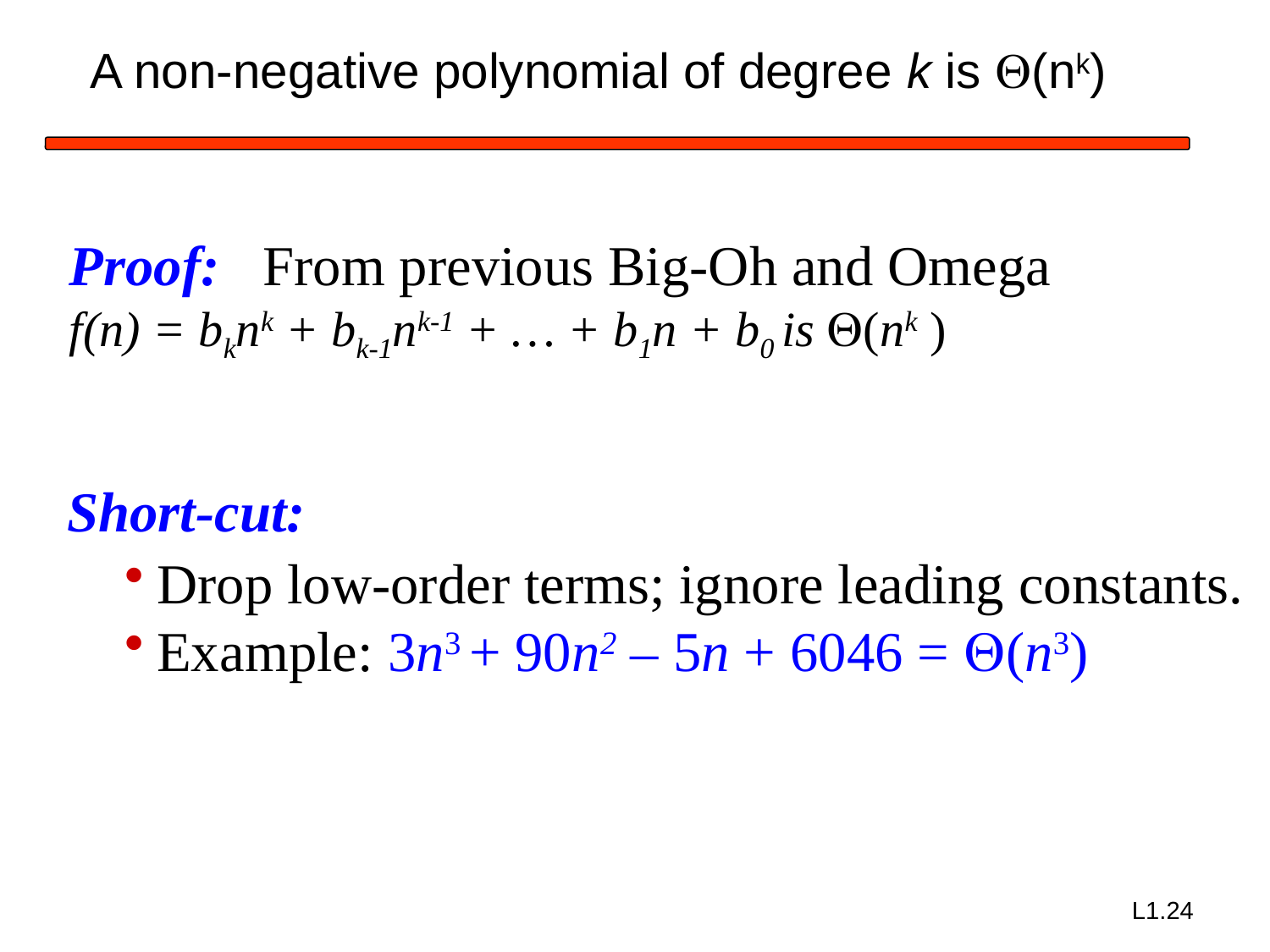

A non-negative polynomial of degree k is Θ(nk)
Proof:   From previous Big-Oh and Omega
f(n) = bknk + bk-1nk-1 + … + b1n + b0 is Θ(nk )
Short-cut:
Drop low-order terms; ignore leading constants.
Example: 3n3 + 90n2 – 5n + 6046 = Θ(n3)
L1.24